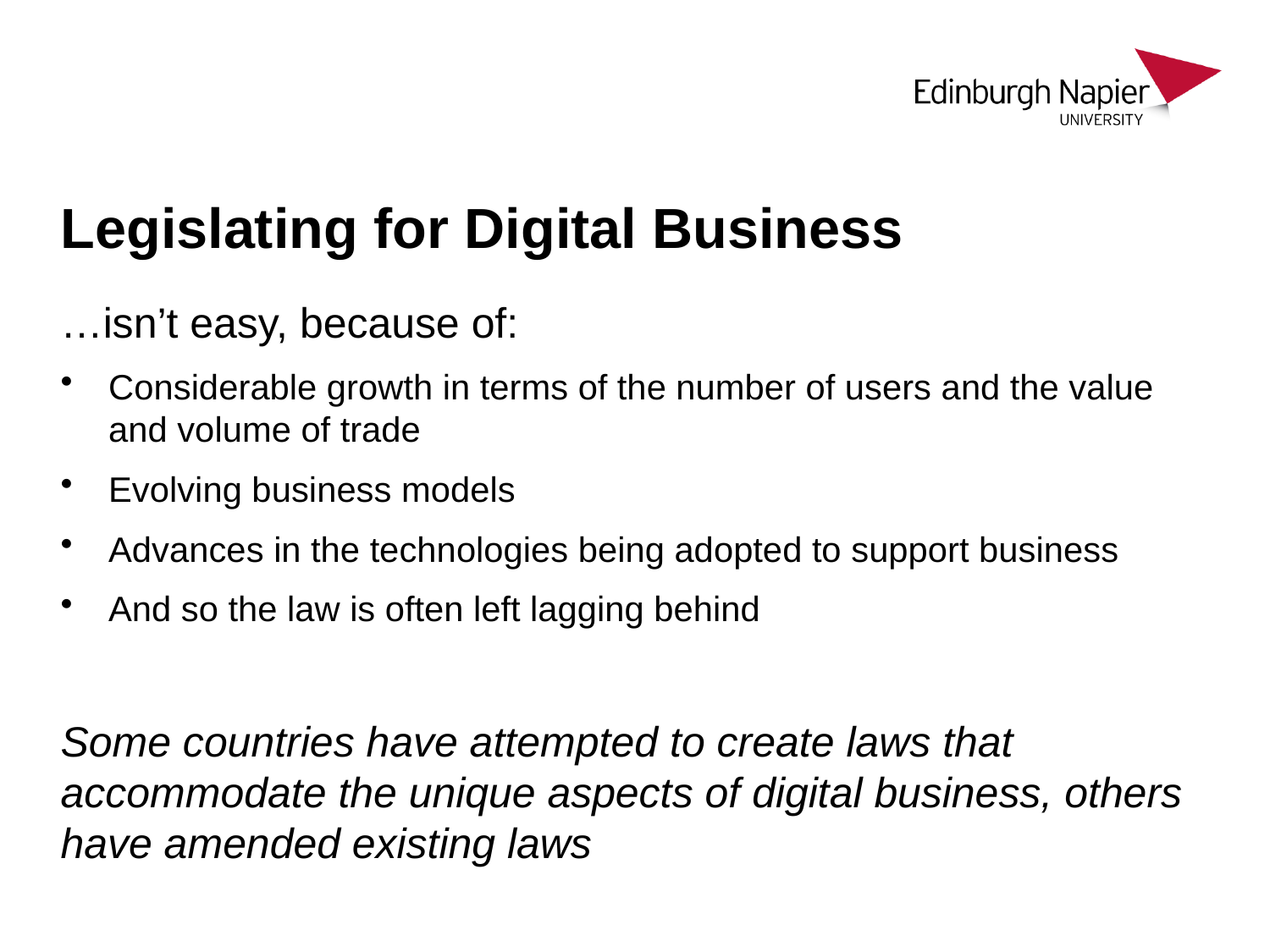

# Legislating for Digital Business
…isn’t easy, because of:
Considerable growth in terms of the number of users and the value and volume of trade
Evolving business models
Advances in the technologies being adopted to support business
And so the law is often left lagging behind

Some countries have attempted to create laws that accommodate the unique aspects of digital business, others have amended existing laws